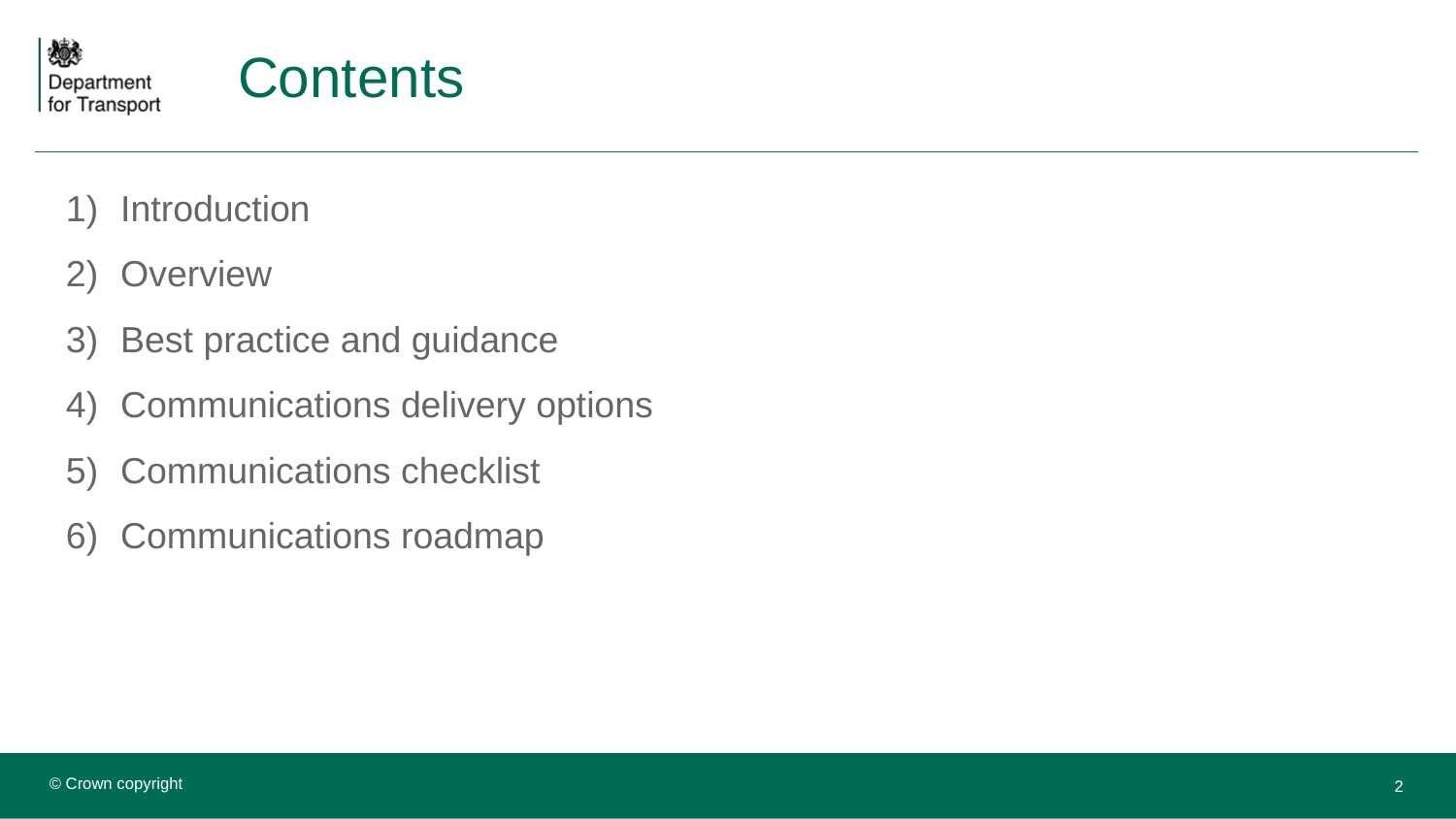

# Contents
Introduction
Overview
Best practice and guidance
Communications delivery options
Communications checklist
Communications roadmap